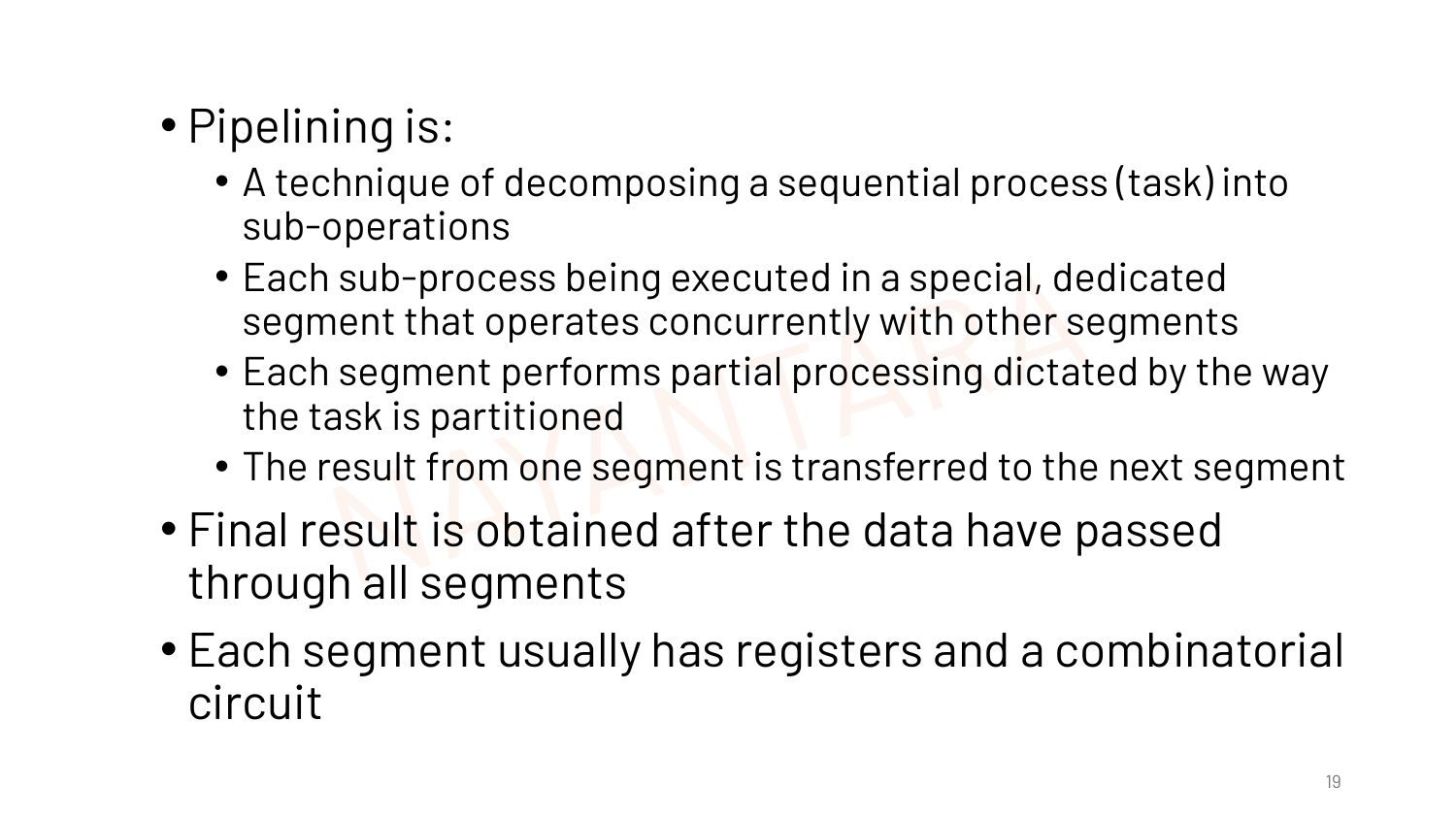

Pipelining is:
A technique of decomposing a sequential process (task) into sub-operations
Each sub-process being executed in a special, dedicated segment that operates concurrently with other segments
Each segment performs partial processing dictated by the way the task is partitioned
The result from one segment is transferred to the next segment
Final result is obtained after the data have passed through all segments
Each segment usually has registers and a combinatorial circuit
19